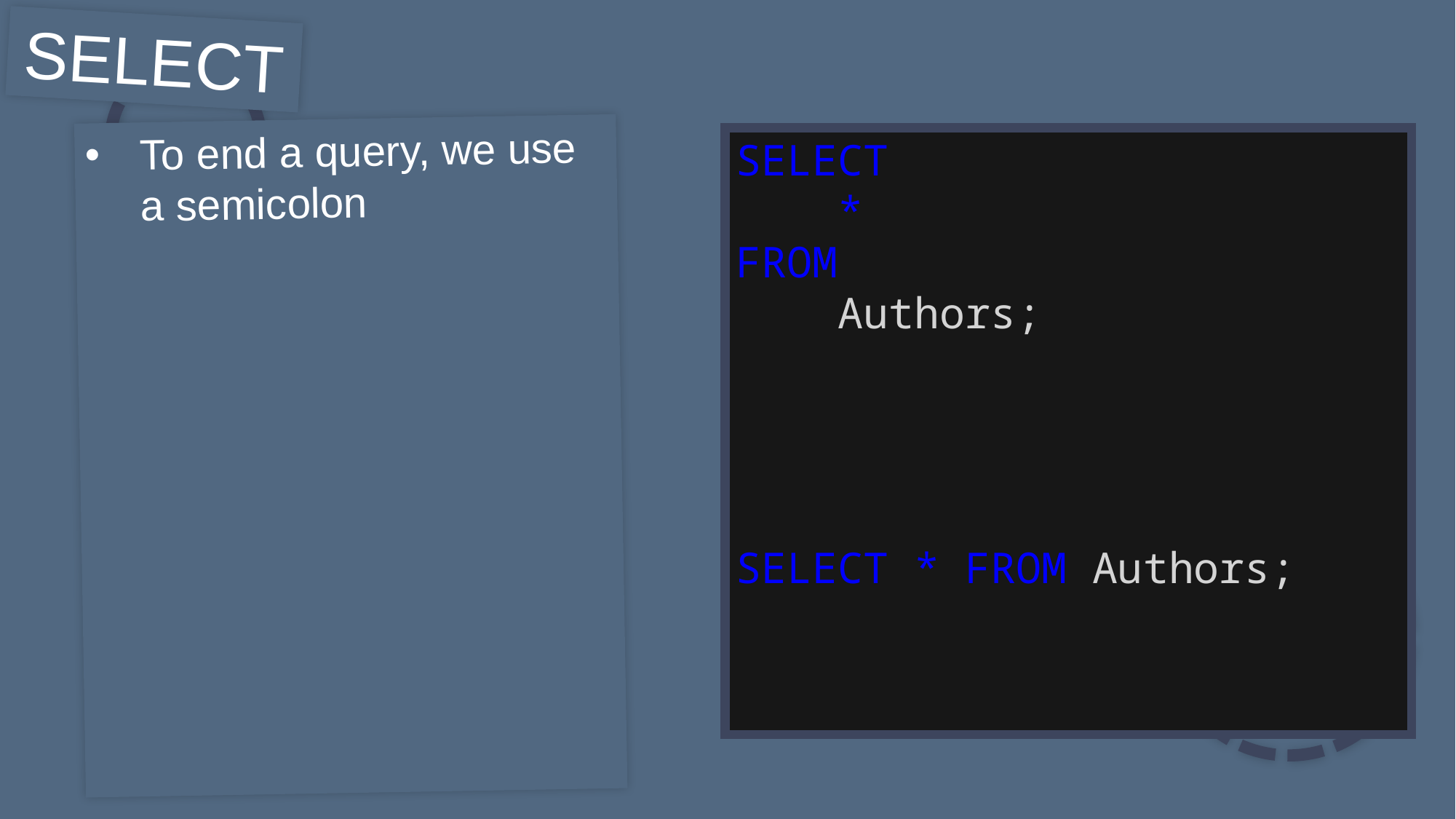

SELECT

To end a query, we use a semicolon
SELECT
    *
FROM
    Authors;

SELECT * FROM Authors;